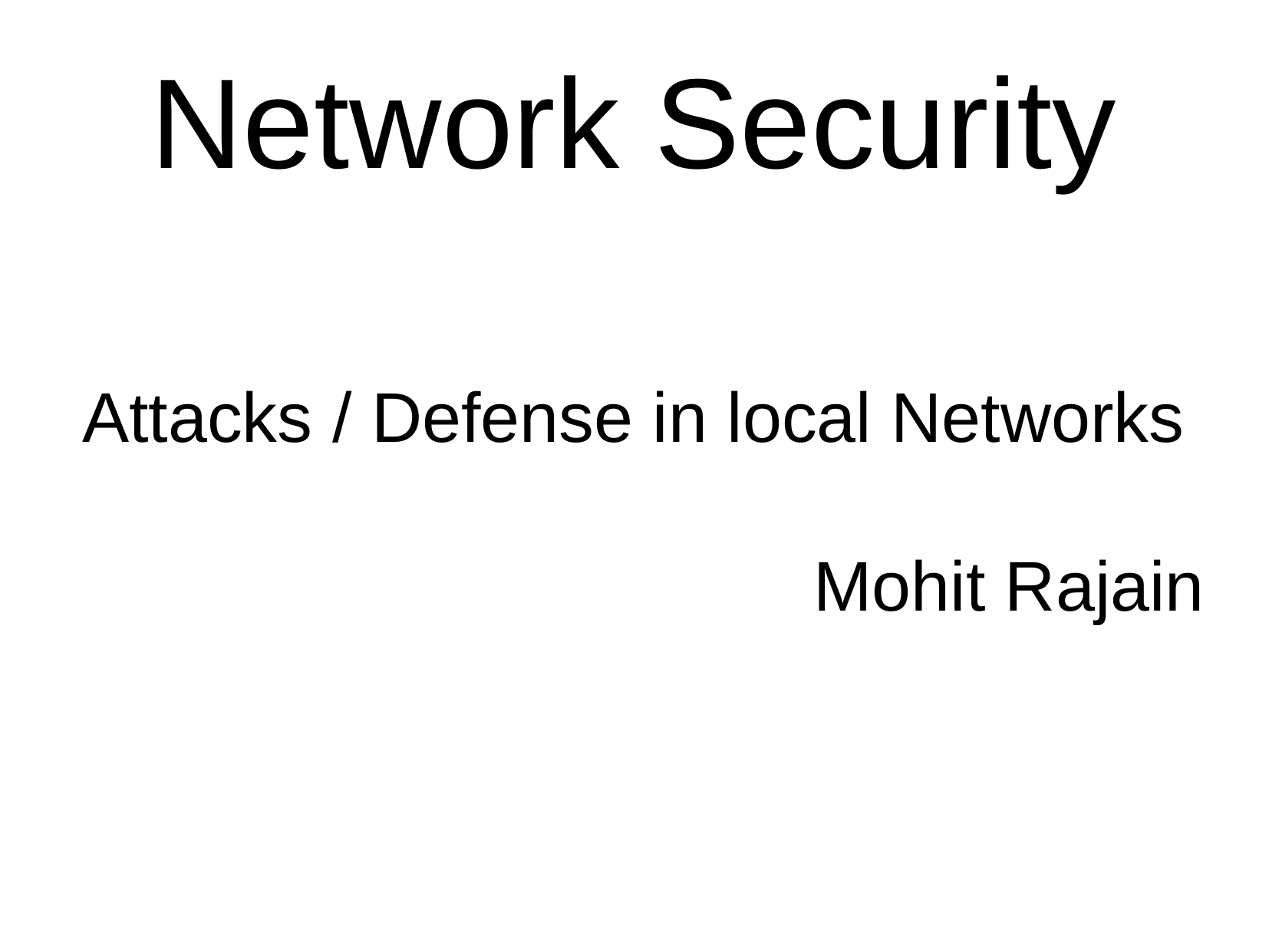

Network Security
Attacks / Defense in local Networks

Mohit Rajain